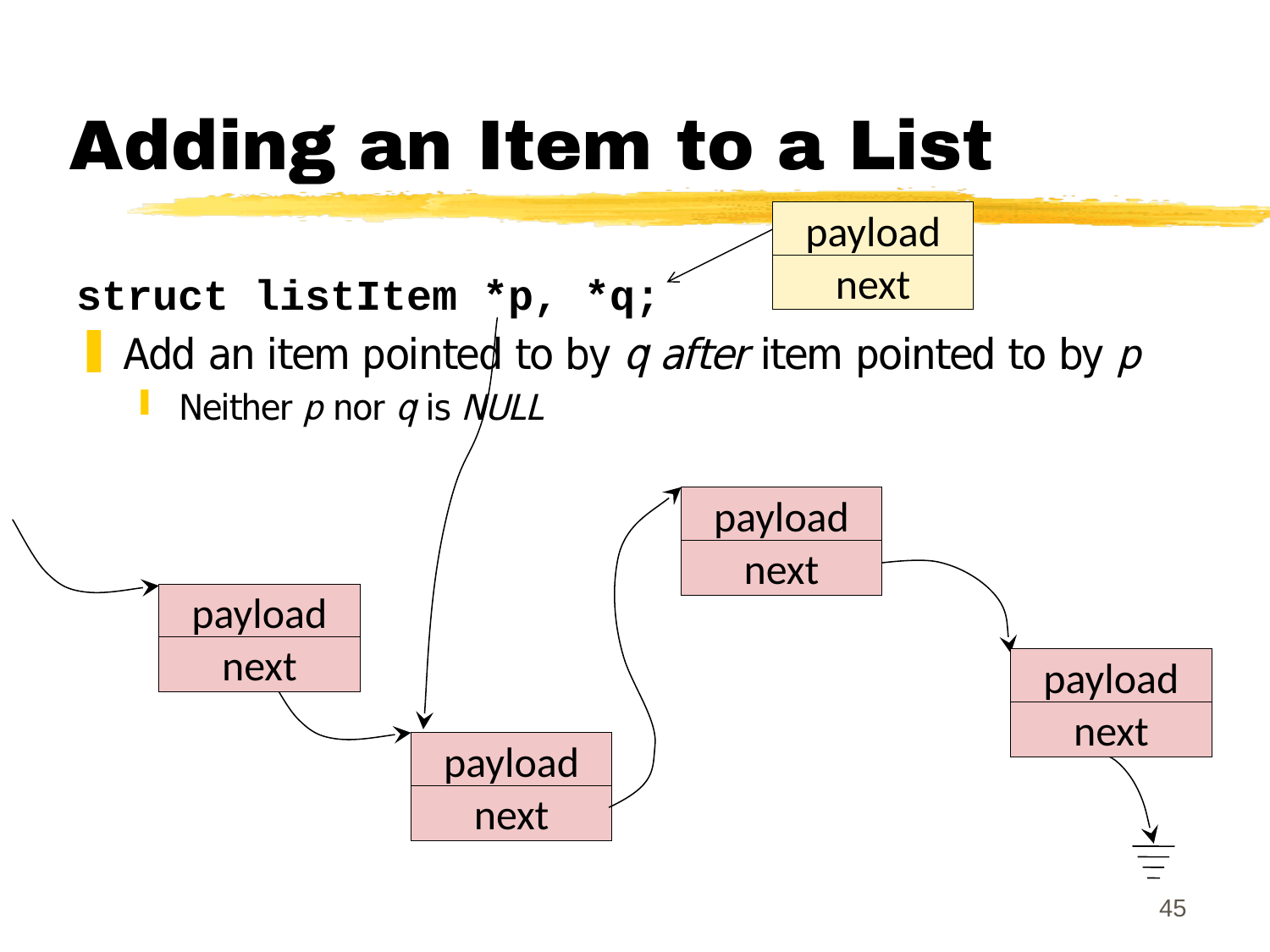

# Adding an Item to a List
payload
next
struct listItem *p, *q;
Add an item pointed to by q after item pointed to by p
Neither p nor q is NULL

payload
next

payload
next
payload
next

payload
next

45